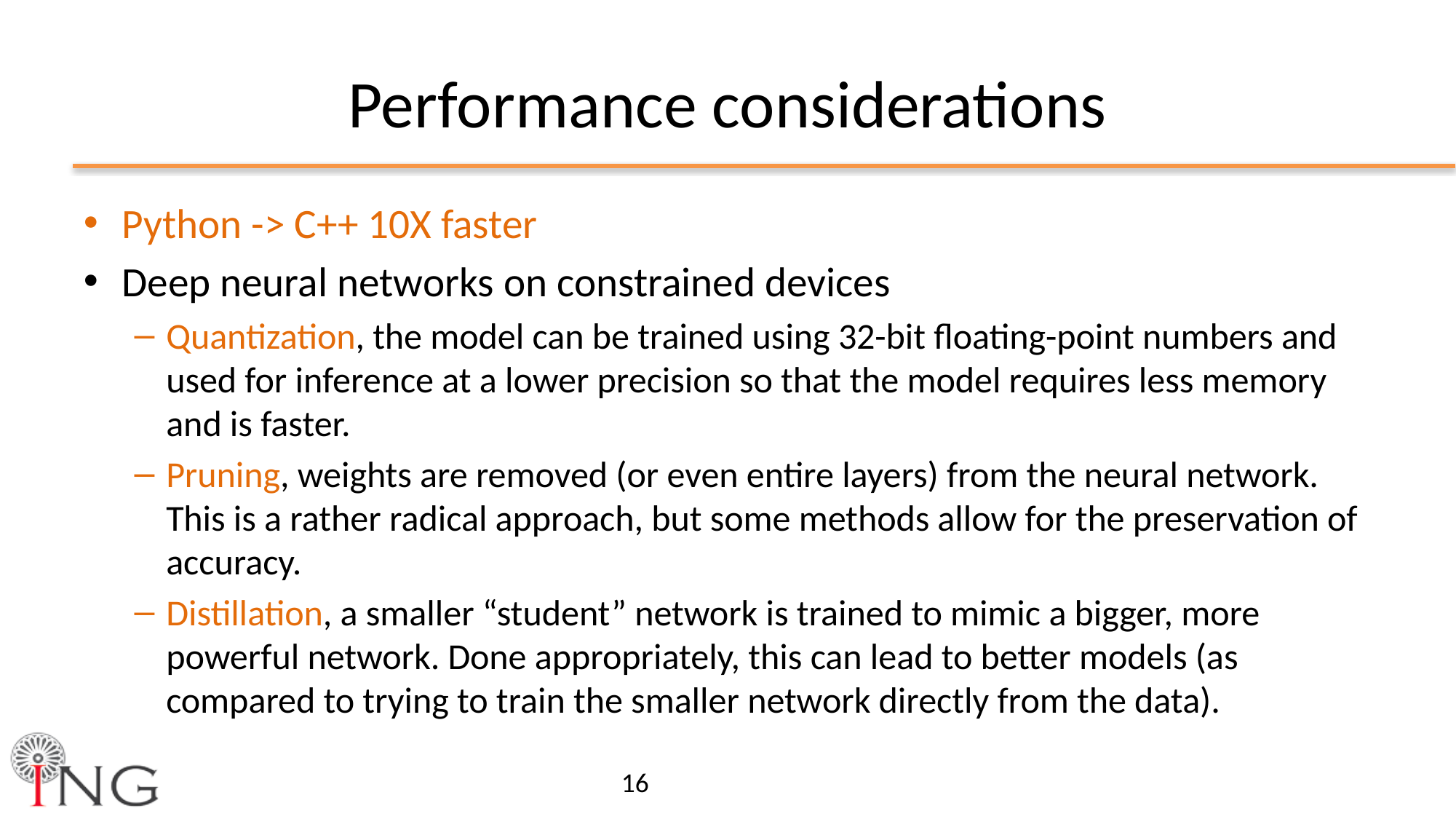

# Performance considerations
Python -> C++ 10X faster
Deep neural networks on constrained devices
Quantization, the model can be trained using 32-bit floating-point numbers and used for inference at a lower precision so that the model requires less memory and is faster.
Pruning, weights are removed (or even entire layers) from the neural network. This is a rather radical approach, but some methods allow for the preservation of accuracy.
Distillation, a smaller “student” network is trained to mimic a bigger, more powerful network. Done appropriately, this can lead to better models (as compared to trying to train the smaller network directly from the data).

16